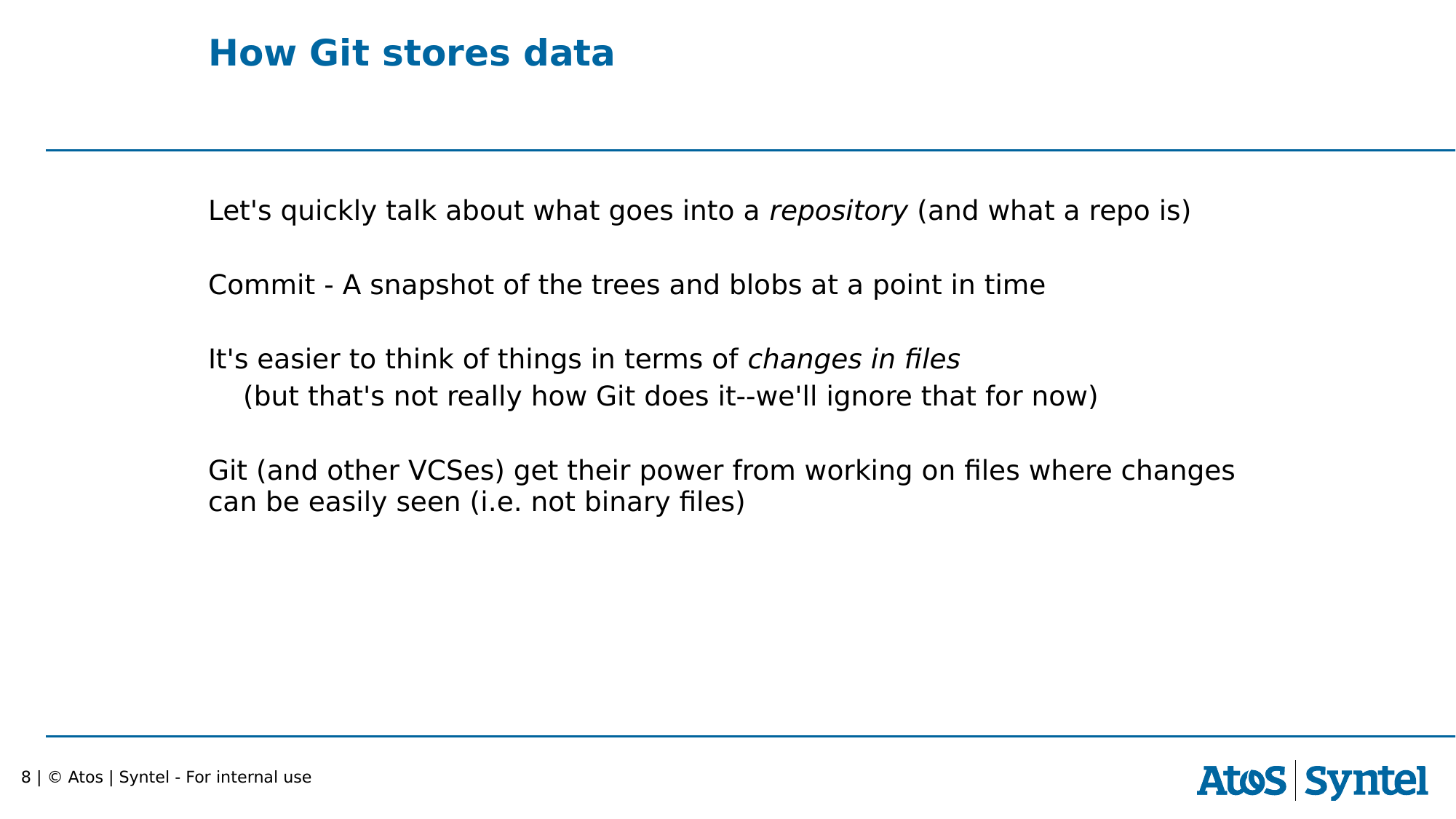

# How Git stores data
Let's quickly talk about what goes into a repository (and what a repo is)

Commit - A snapshot of the trees and blobs at a point in time

It's easier to think of things in terms of changes in files
    (but that's not really how Git does it--we'll ignore that for now)

Git (and other VCSes) get their power from working on files where changes can be easily seen (i.e. not binary files)